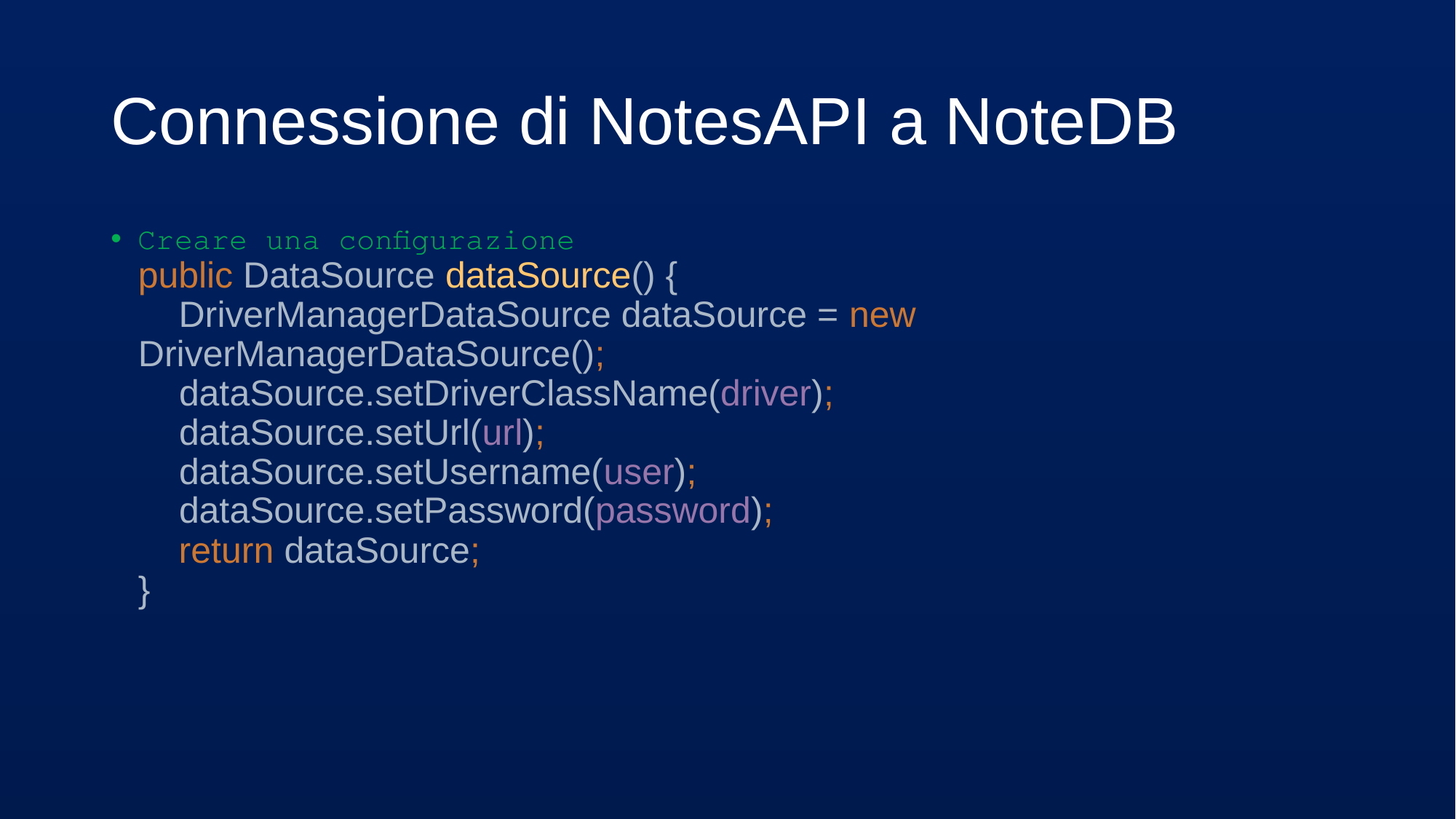

# Connessione di NotesAPI a NoteDB
Creare una configurazione
public DataSource dataSource() {
    DriverManagerDataSource dataSource = new DriverManagerDataSource();
    dataSource.setDriverClassName(driver);
    dataSource.setUrl(url);
    dataSource.setUsername(user);
    dataSource.setPassword(password);
    return dataSource;
}